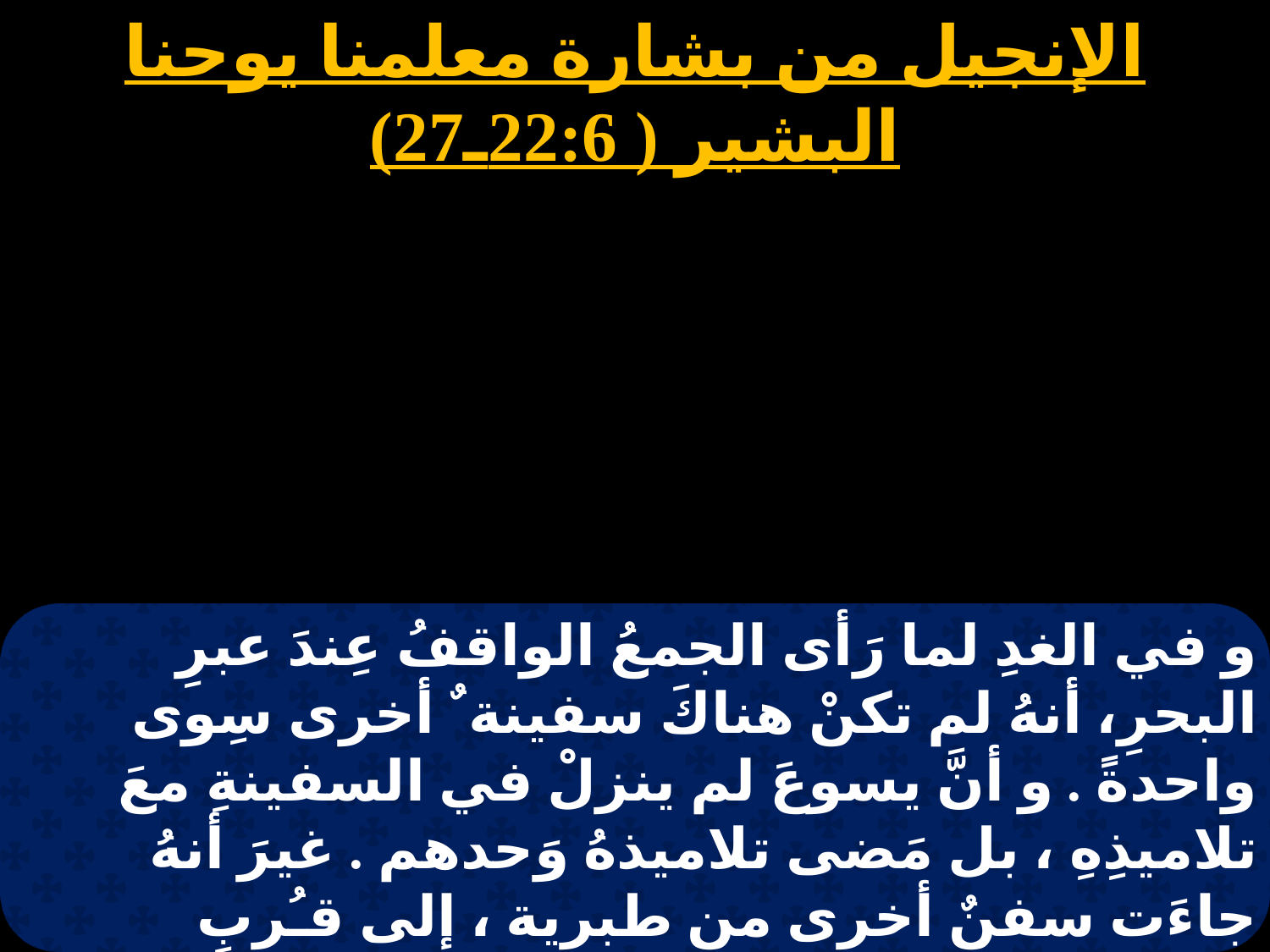

الإنجيل من بشارة معلمنا يوحنا البشير ( 22:6ـ27)
و في الغدِ لما رَأى الجمعُ الواقفُ عِندَ عبرِ البحرِ، أنهُ لم تكنْ هناكَ سفينة ٌ أخرى سِوى واحدةً . و أنَّ يسوعَ لم ينزلْ في السفينةِ معَ تلاميذِهِ ، بل مَضى تلاميذهُ وَحدهم . غيرَ أنهُ جاءَت سفنٌ أخرى من طبرية ، إلى قـُربِ